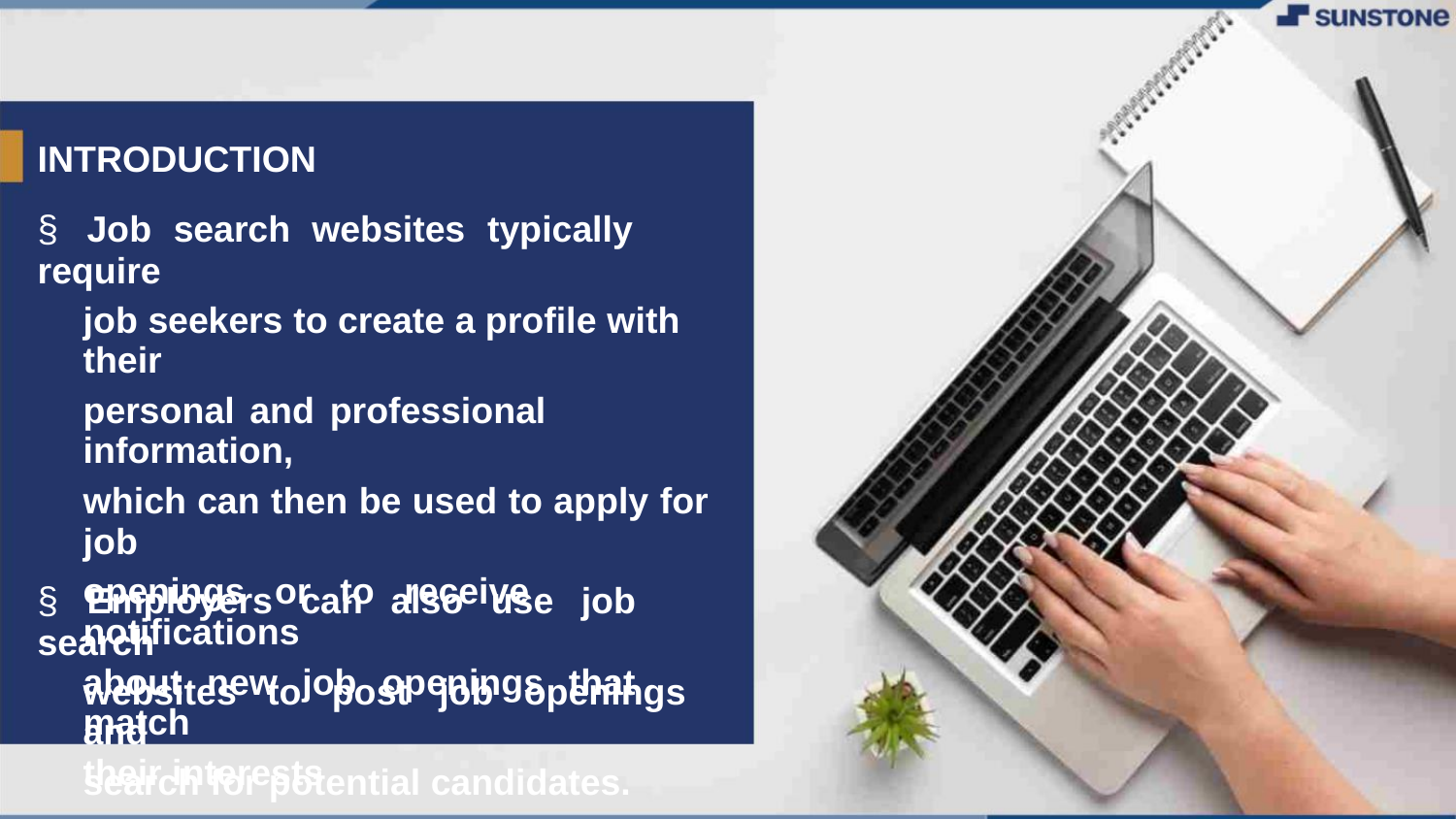

INTRODUCTION
§ Job search websites typically require
job seekers to create a profile with their
personal and professional information,
which can then be used to apply for job
openings or to receive notifications
about new job openings that match
their interests
§ Employers can also use job search
websites to post job openings and
search for potential candidates.